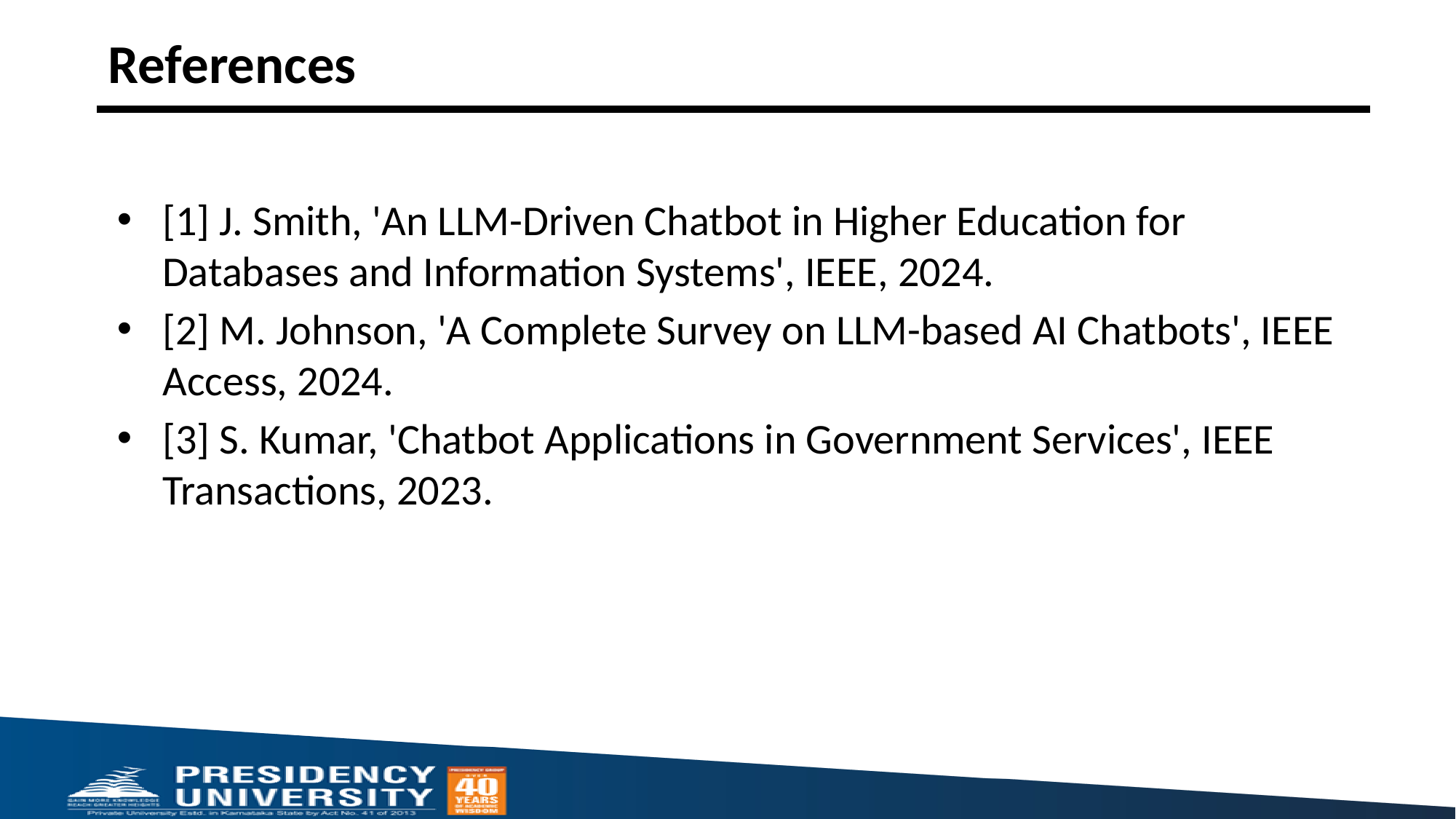

# References

[1] J. Smith, 'An LLM-Driven Chatbot in Higher Education for Databases and Information Systems', IEEE, 2024.
[2] M. Johnson, 'A Complete Survey on LLM-based AI Chatbots', IEEE Access, 2024.
[3] S. Kumar, 'Chatbot Applications in Government Services', IEEE Transactions, 2023.